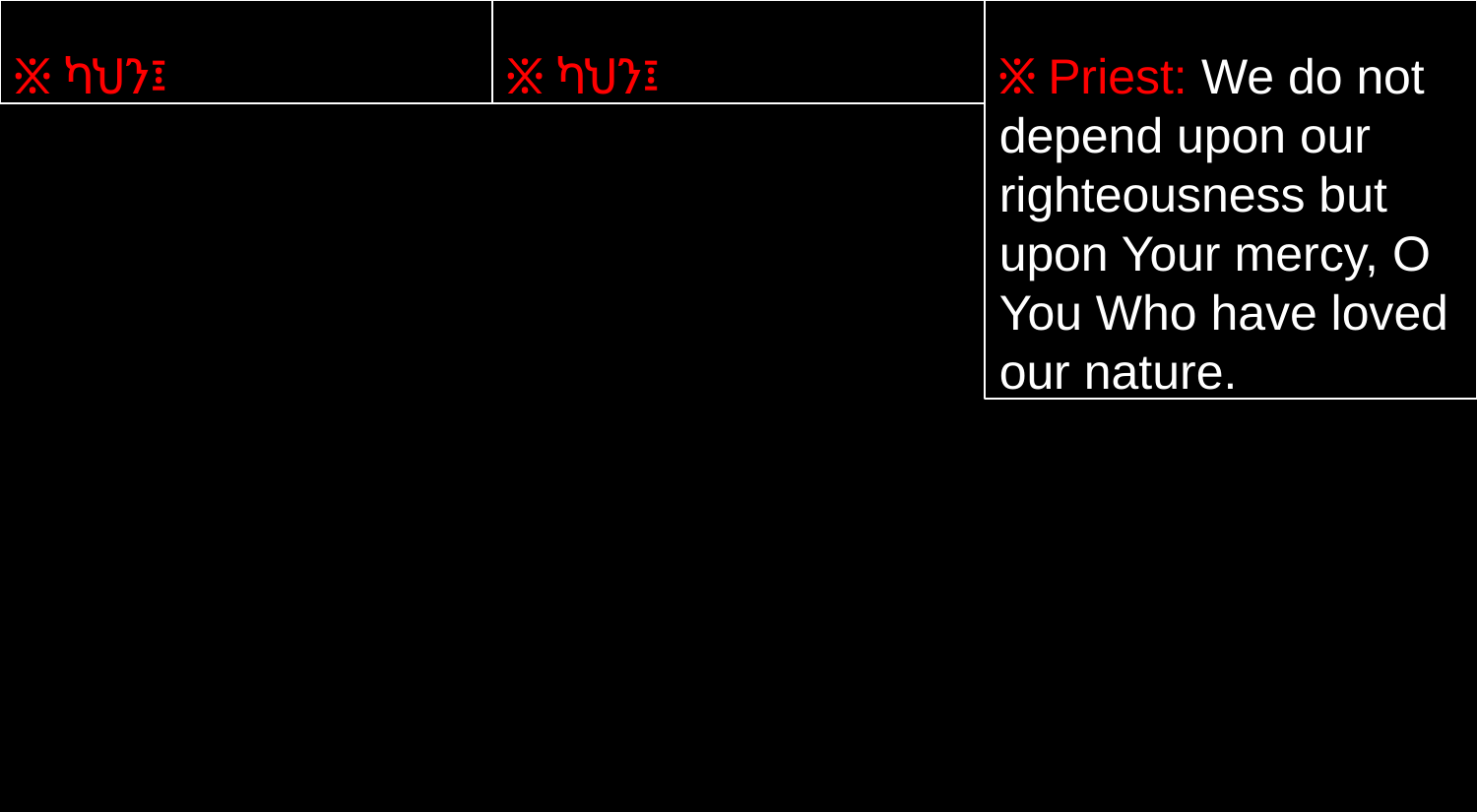

፠ ካህን፤

፠ ካህን፤

፠ Priest: We do not depend upon our righteousness but upon Your mercy, O You Who have loved our nature.